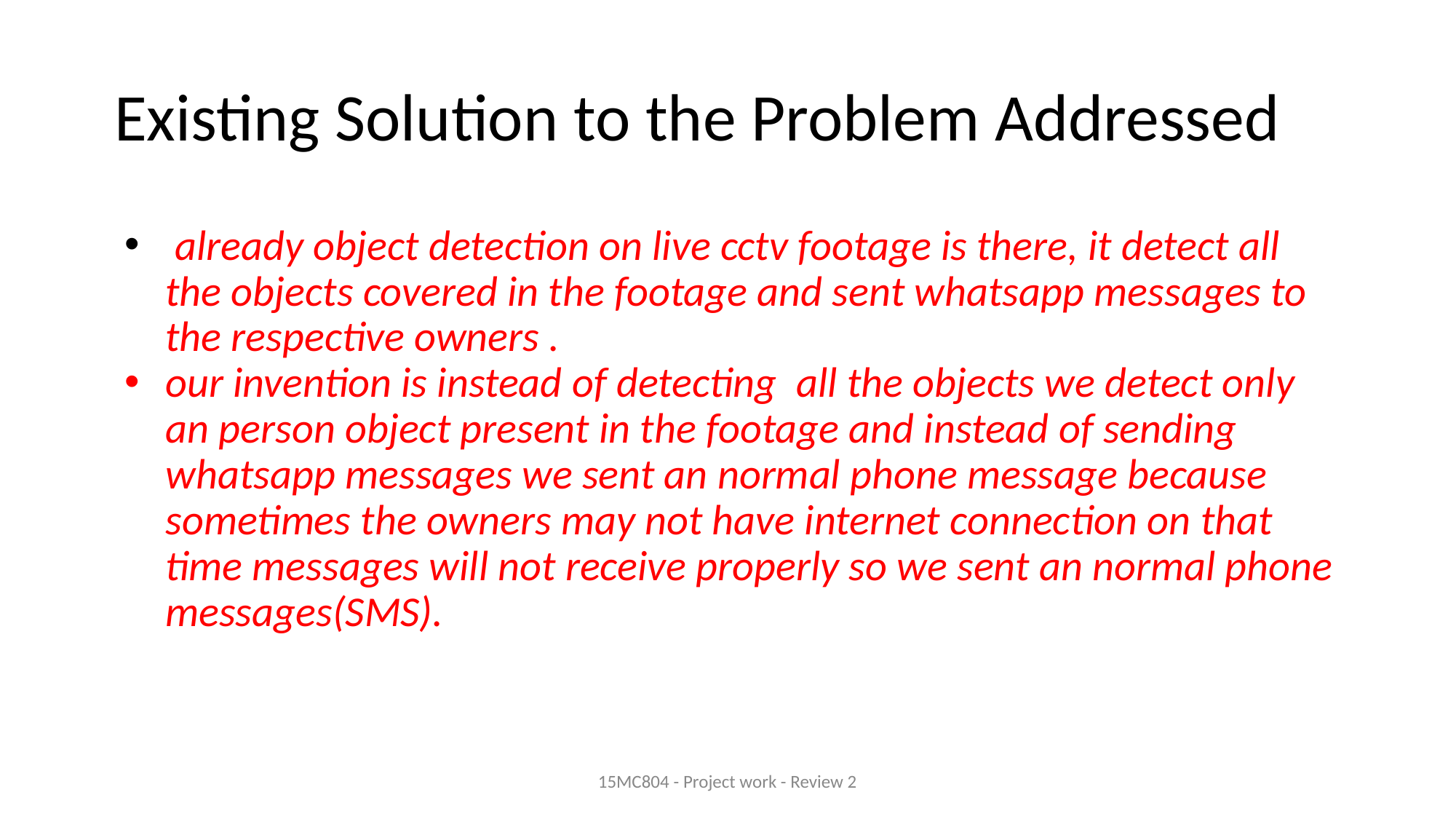

# Existing Solution to the Problem Addressed
 already object detection on live cctv footage is there, it detect all the objects covered in the footage and sent whatsapp messages to the respective owners .
our invention is instead of detecting  all the objects we detect only an person object present in the footage and instead of sending whatsapp messages we sent an normal phone message because sometimes the owners may not have internet connection on that time messages will not receive properly so we sent an normal phone messages(SMS).
15MC804 - Project work - Review 2